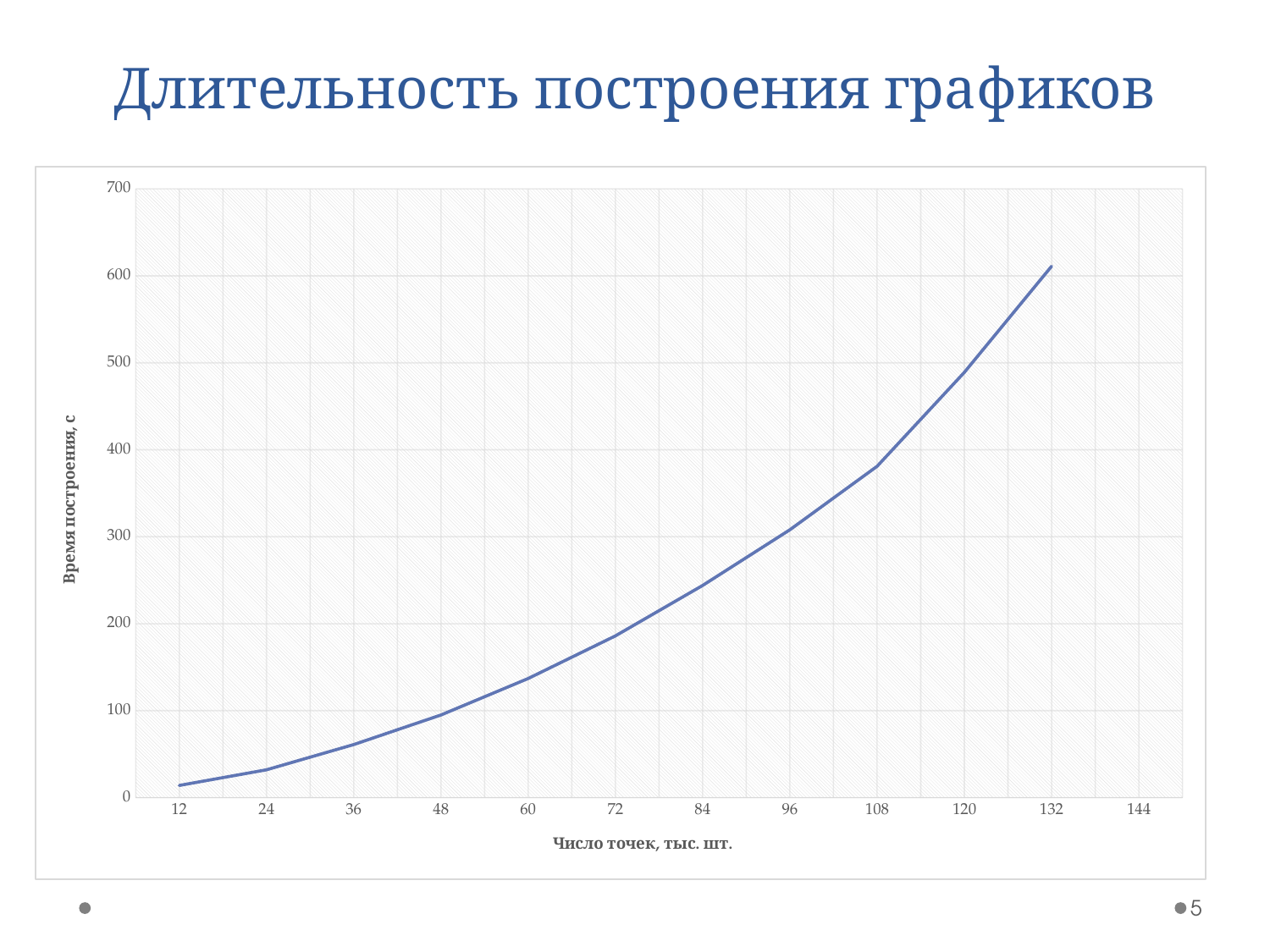

# Длительность построения графиков

[unsupported chart]

5